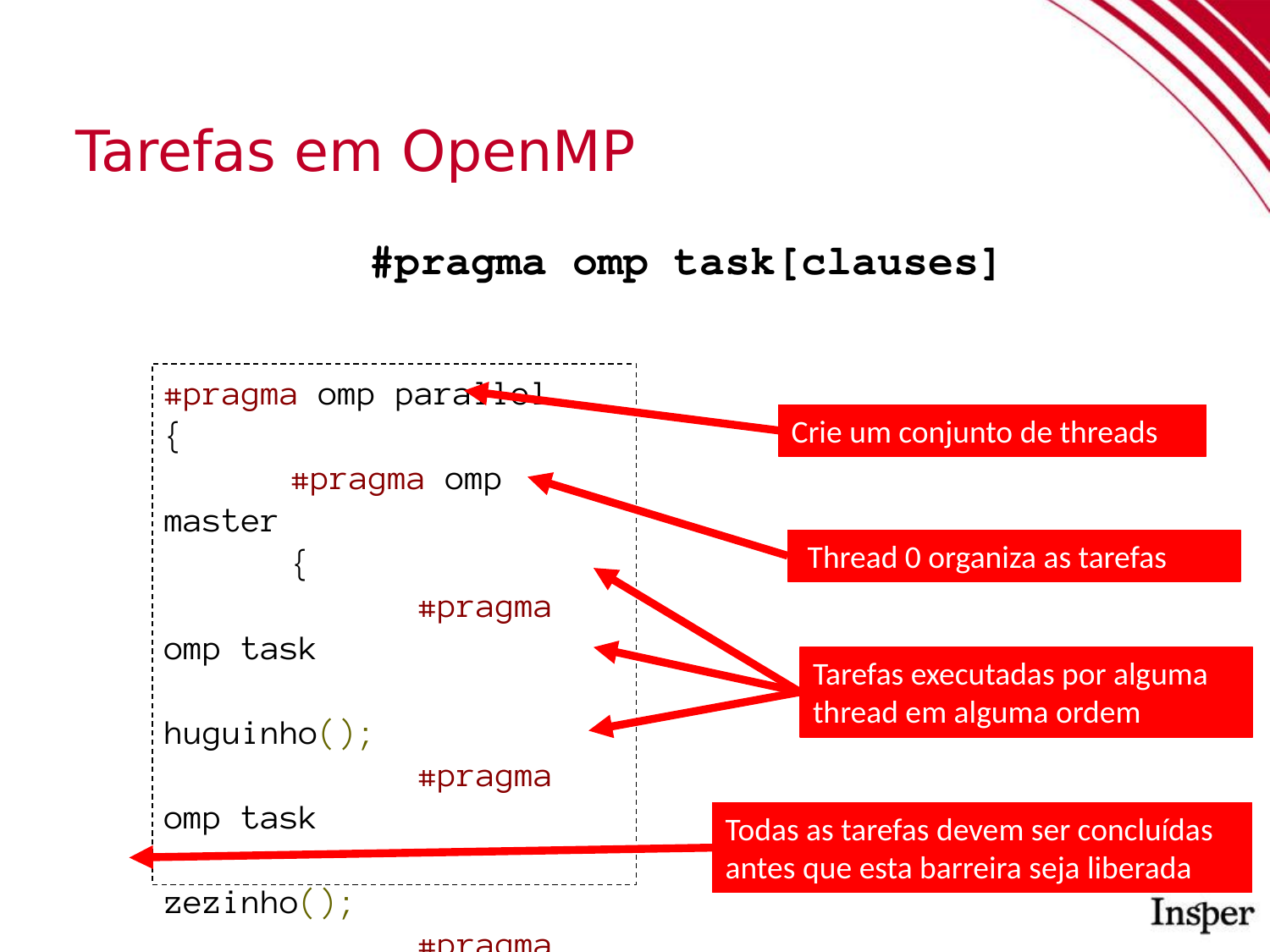

Tarefas em OpenMP

#pragma omp task[clauses]
#pragma omp parallel
{
	#pragma omp master
	{
		#pragma omp task
			huguinho();
		#pragma omp task
			zezinho();
		#pragma omp task
			luizinho();
	}
}
Crie um conjunto de threads
 Thread 0 organiza as tarefas
Tarefas executadas por alguma thread em alguma ordem
Todas as tarefas devem ser concluídas antes que esta barreira seja liberada